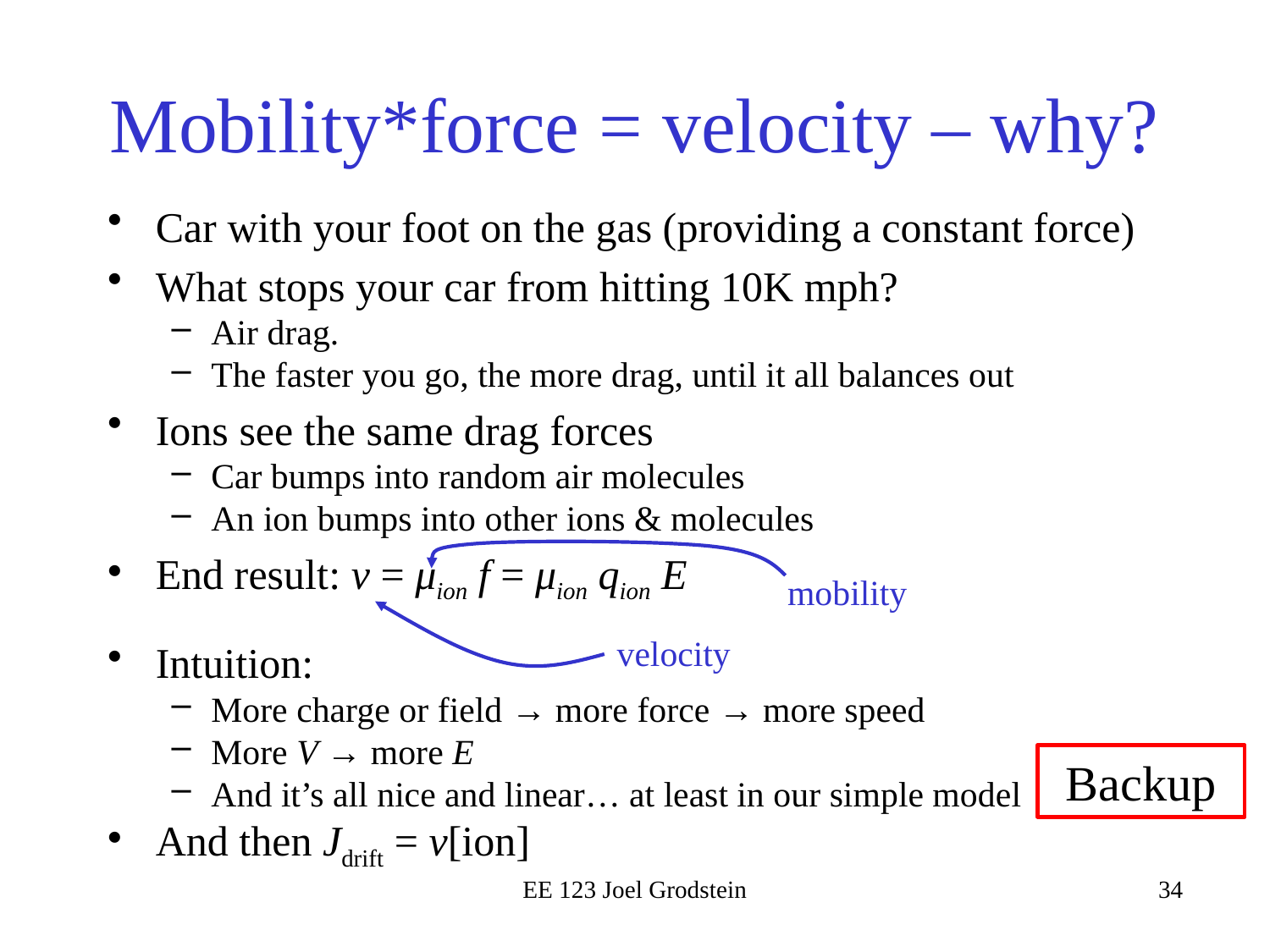

# Mobility*force = velocity – why?
Car with your foot on the gas (providing a constant force)
What stops your car from hitting 10K mph?
Air drag.
The faster you go, the more drag, until it all balances out
Ions see the same drag forces
Car bumps into random air molecules
An ion bumps into other ions & molecules
End result: v = μion f = μion qion E
Intuition:
More charge or field → more force → more speed
More V → more E
And it’s all nice and linear… at least in our simple model
And then Jdrift = v[ion]

mobility

velocity
Backup
EE 123 Joel Grodstein